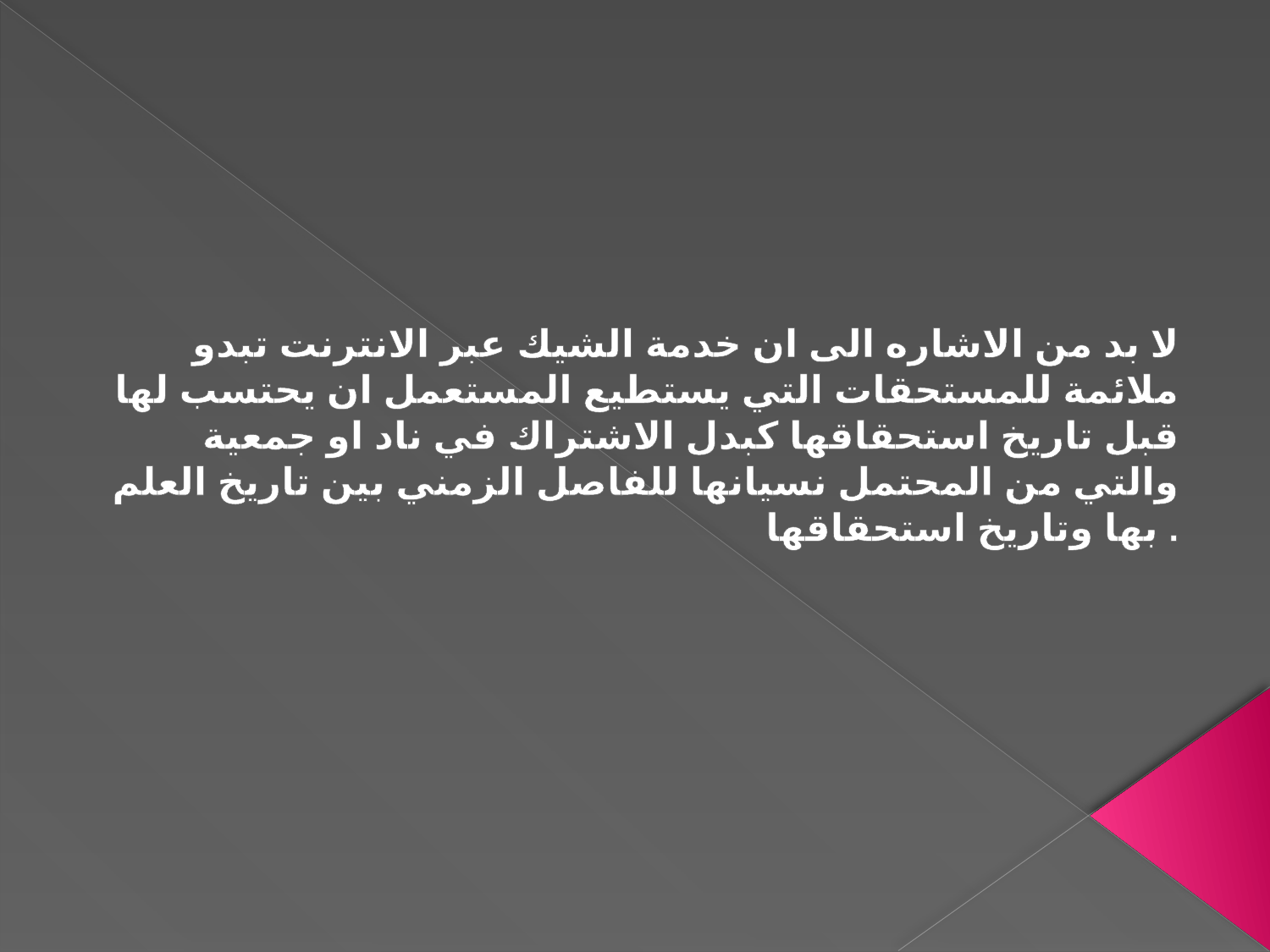

#
لا بد من الاشاره الى ان خدمة الشيك عبر الانترنت تبدو ملائمة للمستحقات التي يستطيع المستعمل ان يحتسب لها قبل تاريخ استحقاقها كبدل الاشتراك في ناد او جمعية والتي من المحتمل نسيانها للفاصل الزمني بين تاريخ العلم بها وتاريخ استحقاقها .